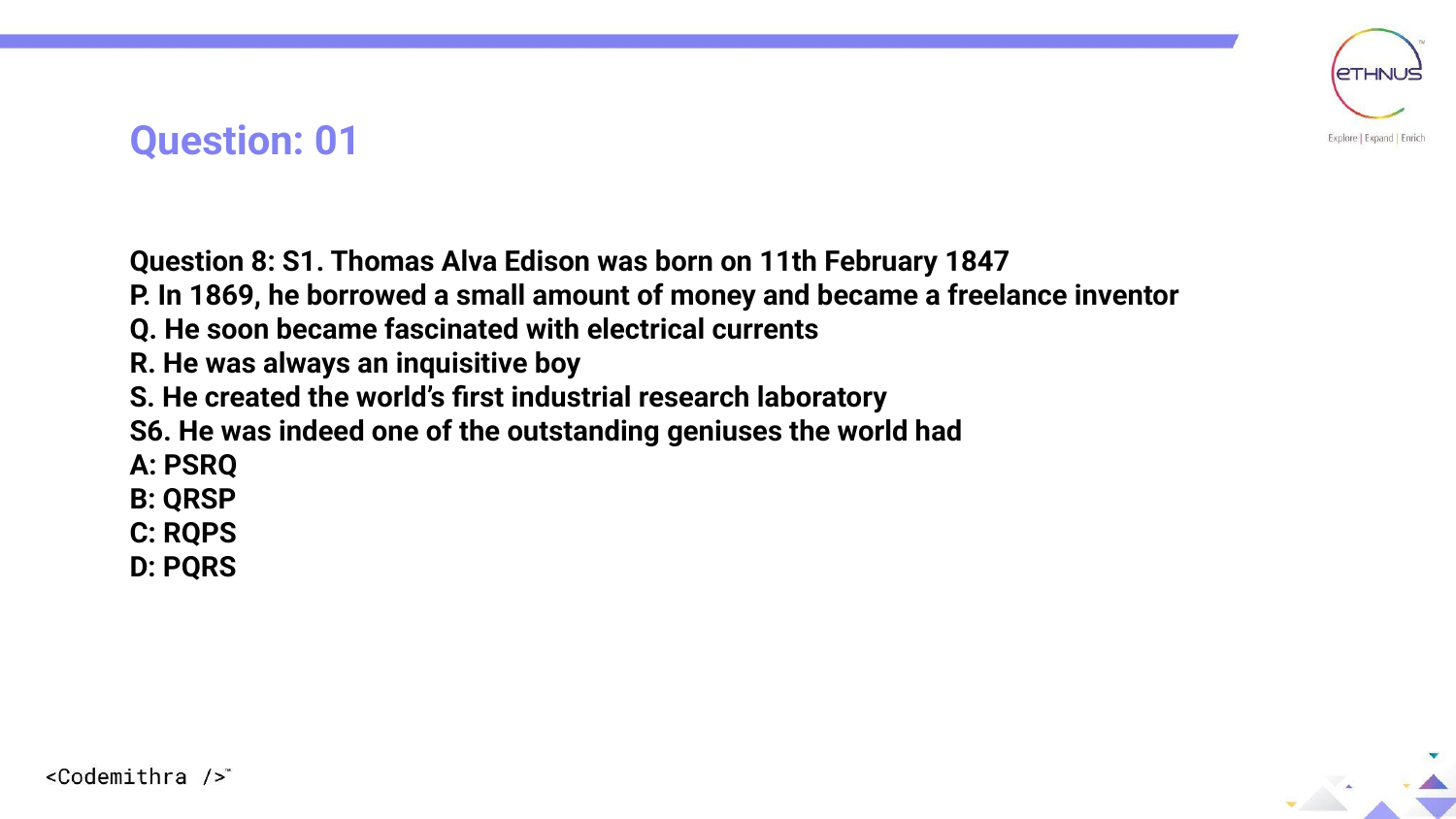

Question: 01
Question 8: S1. Thomas Alva Edison was born on 11th February 1847
P. In 1869, he borrowed a small amount of money and became a freelance inventor
Q. He soon became fascinated with electrical currents
R. He was always an inquisitive boy
S. He created the world’s first industrial research laboratory
S6. He was indeed one of the outstanding geniuses the world had
A: PSRQ
B: QRSP
C: RQPS
D: PQRS